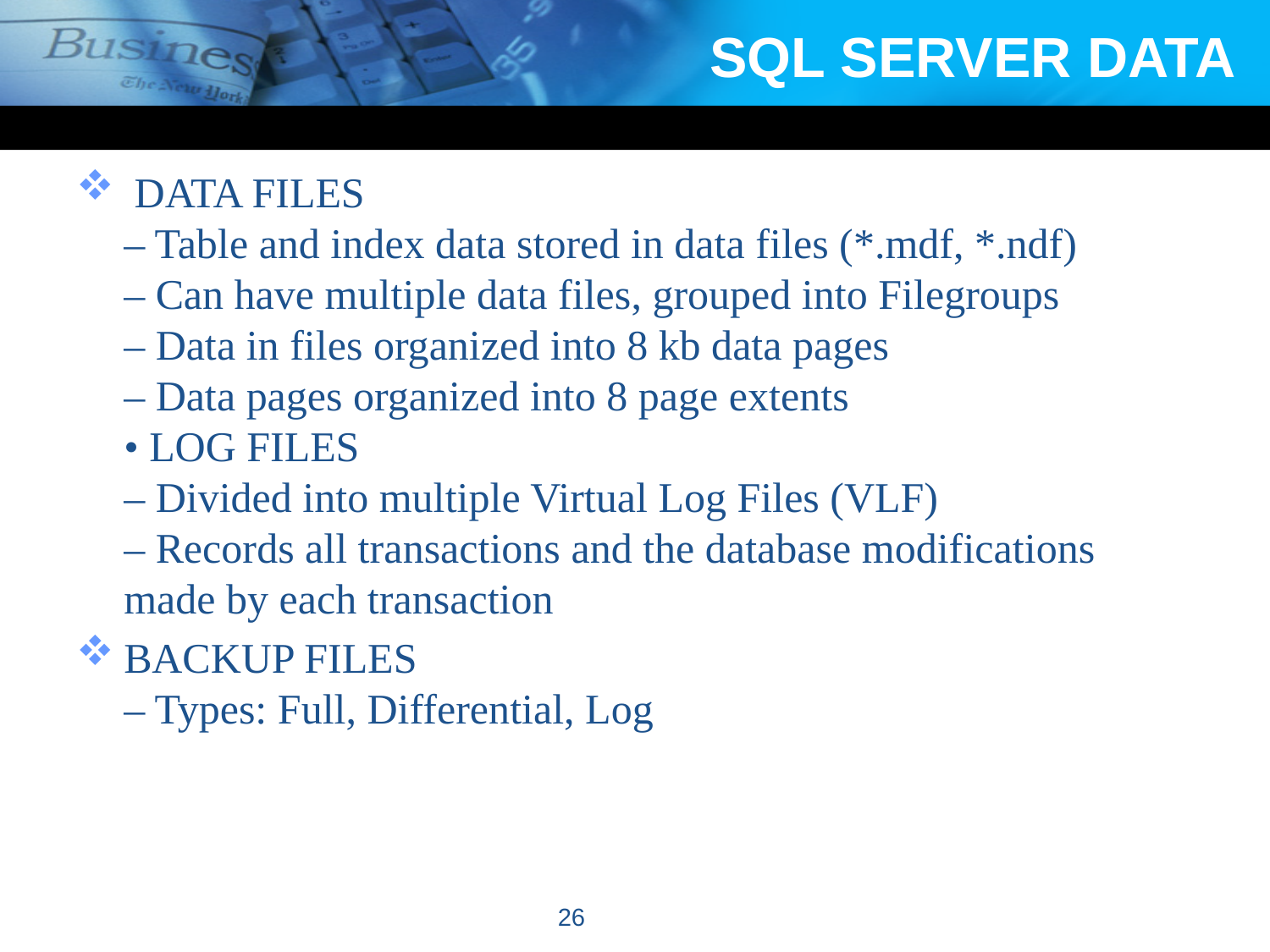

# SQL SERVER DATA
 DATA FILES
– Table and index data stored in data files (*.mdf, *.ndf)
– Can have multiple data files, grouped into Filegroups
– Data in files organized into 8 kb data pages
– Data pages organized into 8 page extents
• LOG FILES
– Divided into multiple Virtual Log Files (VLF)
– Records all transactions and the database modifications
made by each transaction
BACKUP FILES
– Types: Full, Differential, Log
26